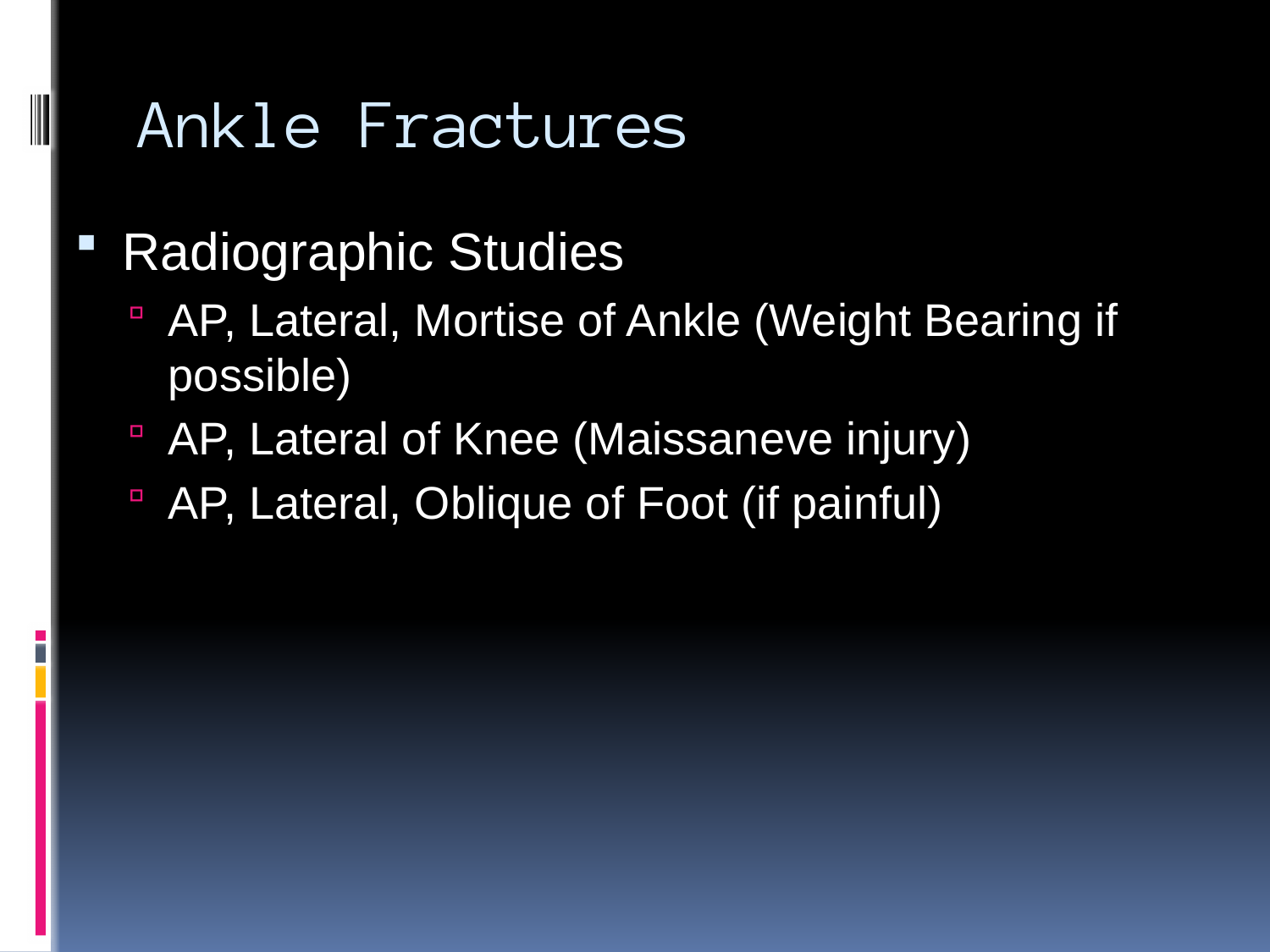

# Ankle Fractures
Radiographic Studies
AP, Lateral, Mortise of Ankle (Weight Bearing if possible)
AP, Lateral of Knee (Maissaneve injury)
AP, Lateral, Oblique of Foot (if painful)